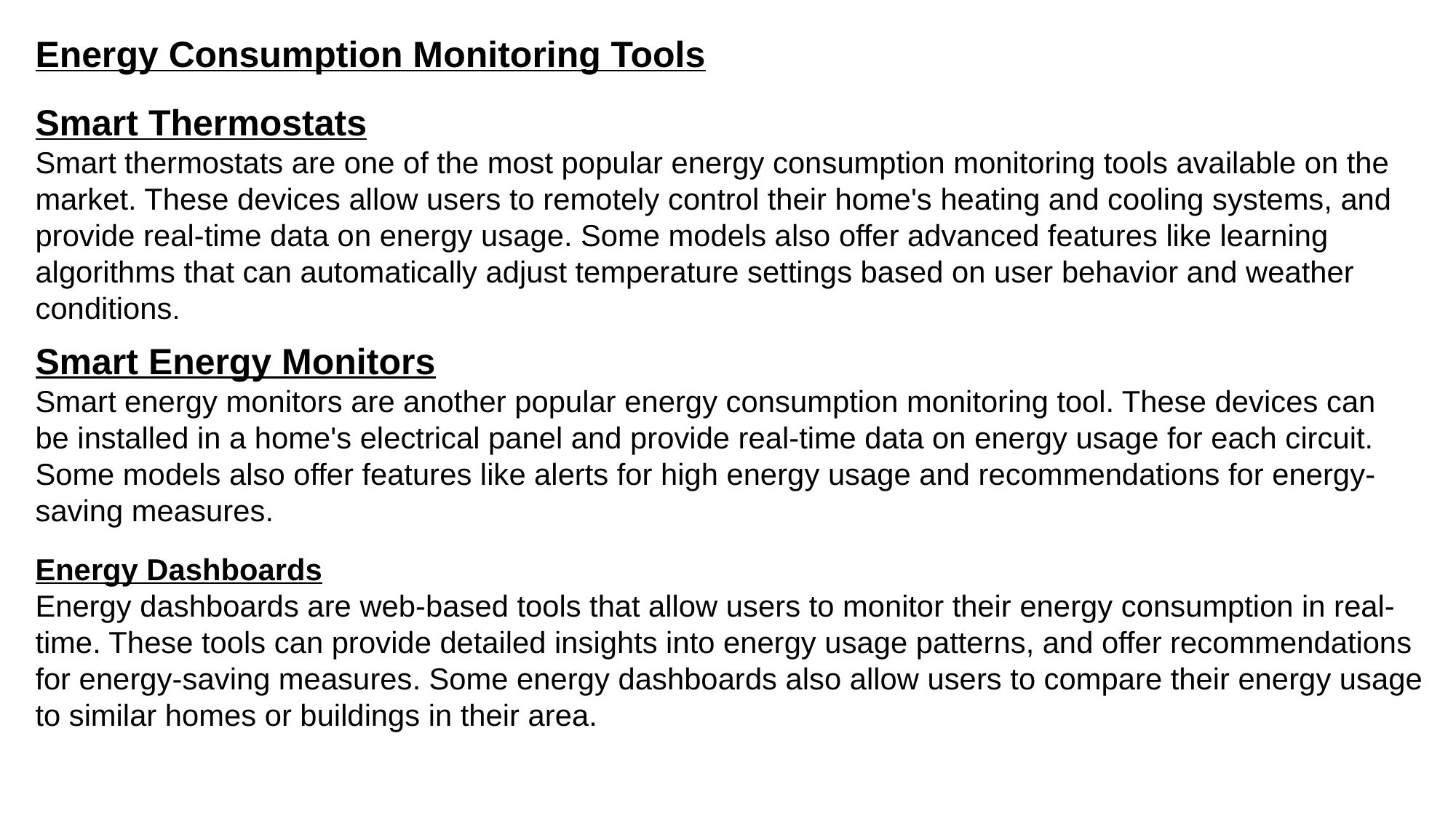

Energy Consumption Monitoring Tools
Smart Thermostats
Smart thermostats are one of the most popular energy consumption monitoring tools available on the market. These devices allow users to remotely control their home's heating and cooling systems, and provide real-time data on energy usage. Some models also offer advanced features like learning algorithms that can automatically adjust temperature settings based on user behavior and weather conditions.
Smart Energy Monitors
Smart energy monitors are another popular energy consumption monitoring tool. These devices can be installed in a home's electrical panel and provide real-time data on energy usage for each circuit. Some models also offer features like alerts for high energy usage and recommendations for energy-saving measures.
Energy Dashboards
Energy dashboards are web-based tools that allow users to monitor their energy consumption in real-time. These tools can provide detailed insights into energy usage patterns, and offer recommendations for energy-saving measures. Some energy dashboards also allow users to compare their energy usage to similar homes or buildings in their area.